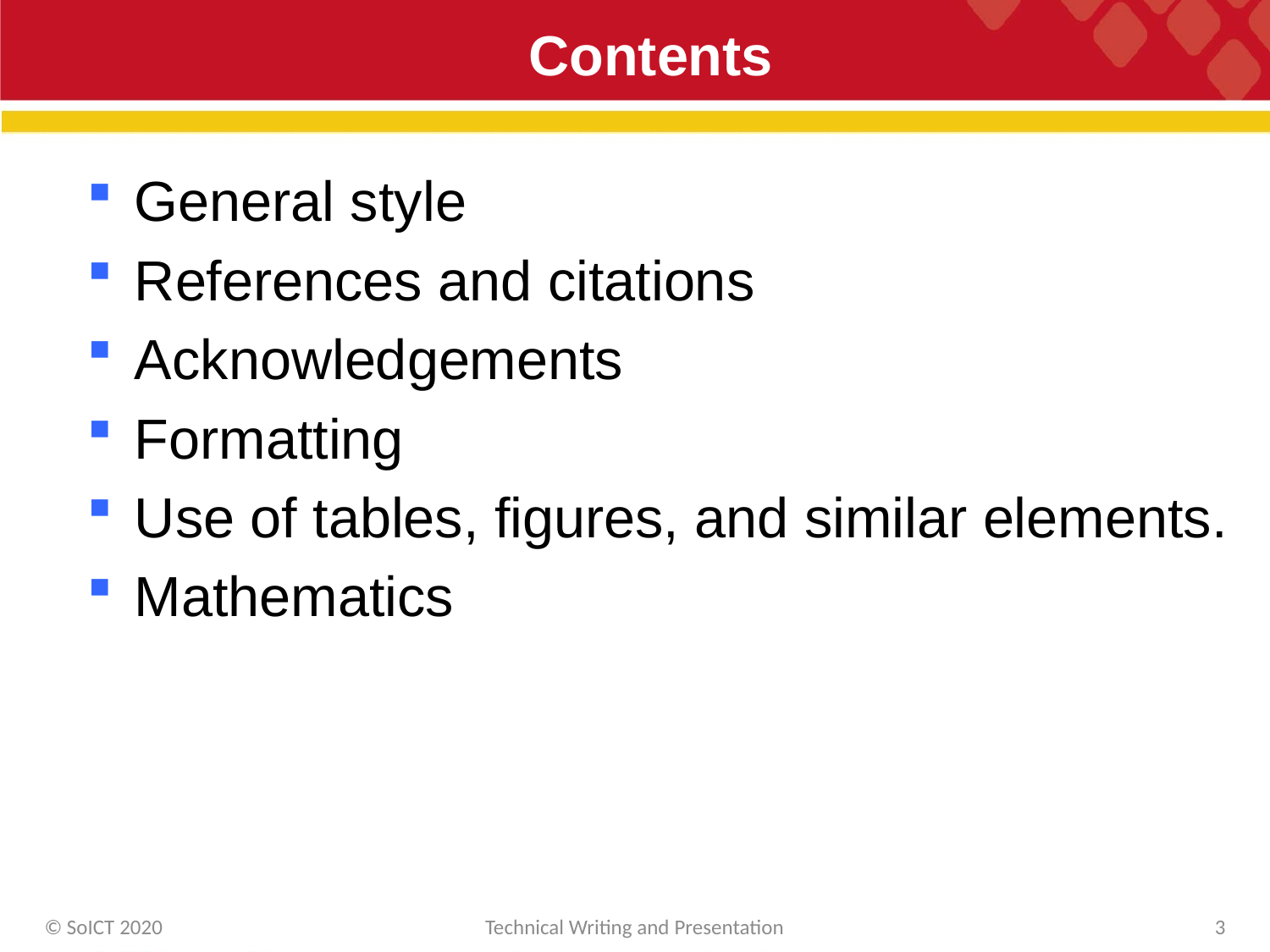

# Contents
General style
References and citations
Acknowledgements
Formatting
Use of tables, figures, and similar elements.
Mathematics

© SoICT 2020
Technical Writing and Presentation
3